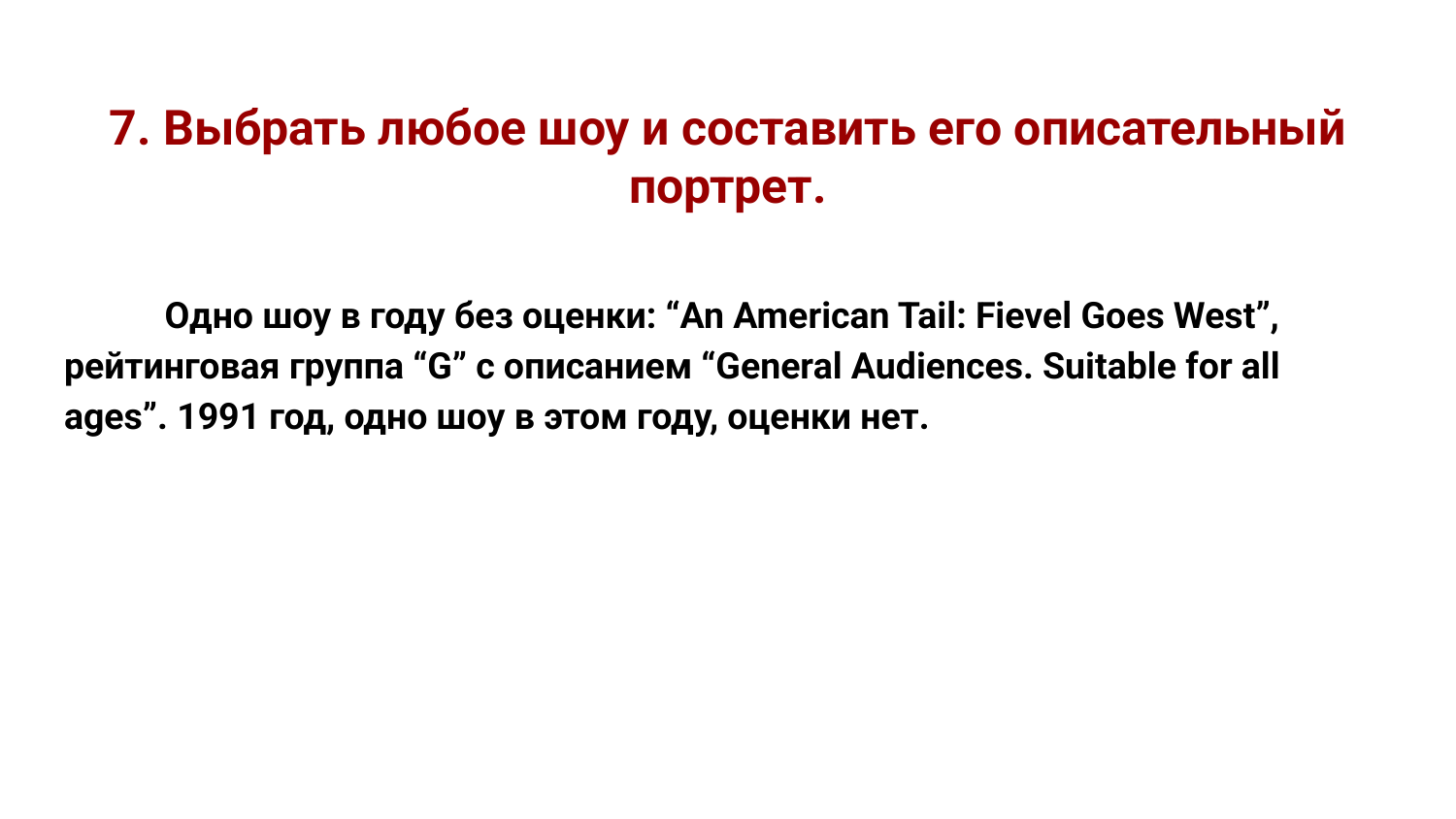

# 7. Выбрать любое шоу и составить его описательный портрет.
Одно шоу в году без оценки: “An American Tail: Fievel Goes West”,
рейтинговая группа “G” с описанием “General Audiences. Suitable for all ages”. 1991 год, одно шоу в этом году, оценки нет.